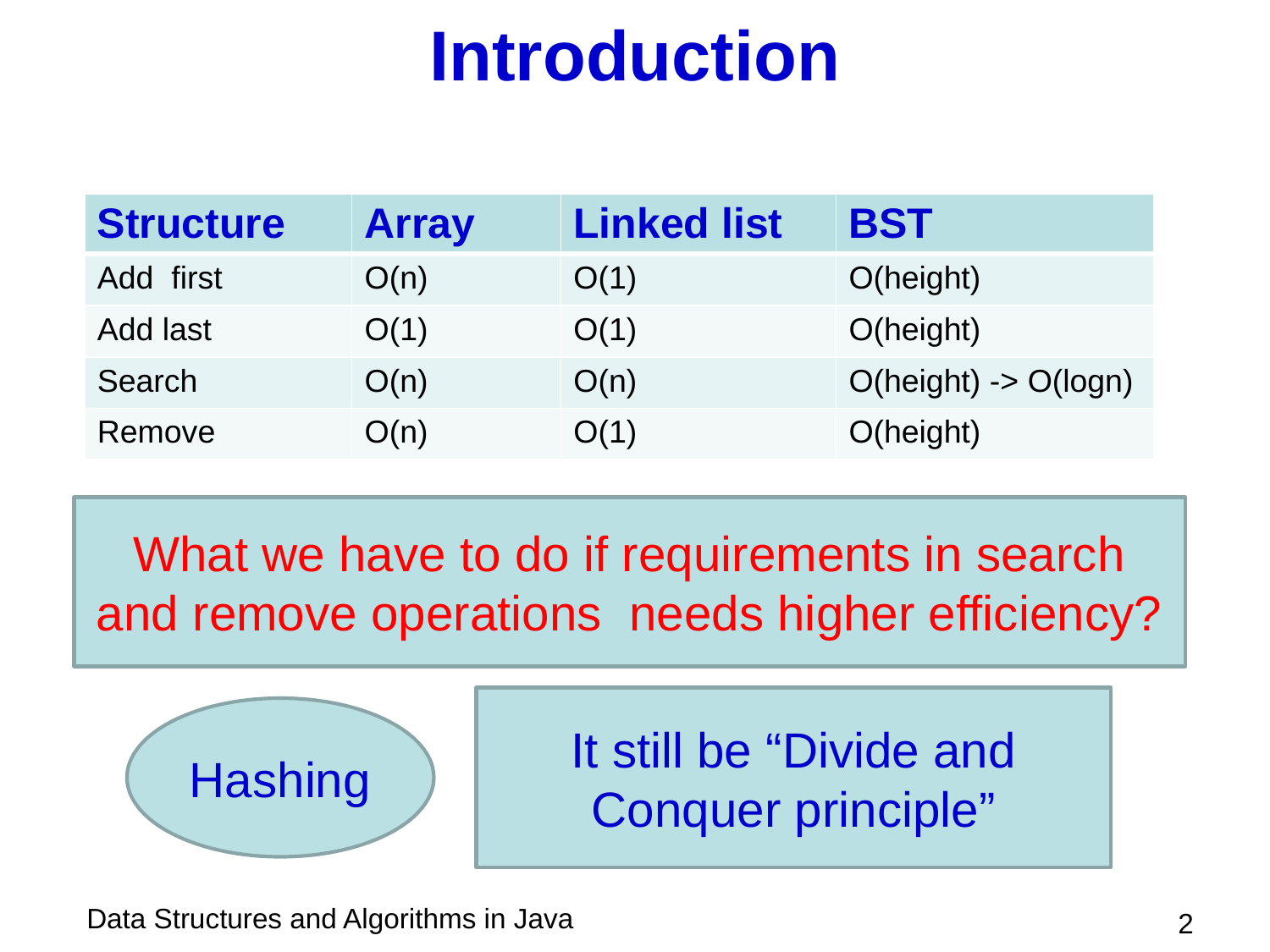

# Introduction
| Structure | Array | Linked list | BST |
| --- | --- | --- | --- |
| Add first | O(n) | O(1) | O(height) |
| Add last | O(1) | O(1) | O(height) |
| Search | O(n) | O(n) | O(height) -> O(logn) |
| Remove | O(n) | O(1) | O(height) |
What we have to do if requirements in search and remove operations  needs higher efficiency?
It still be “Divide and Conquer principle”
Hashing
 2